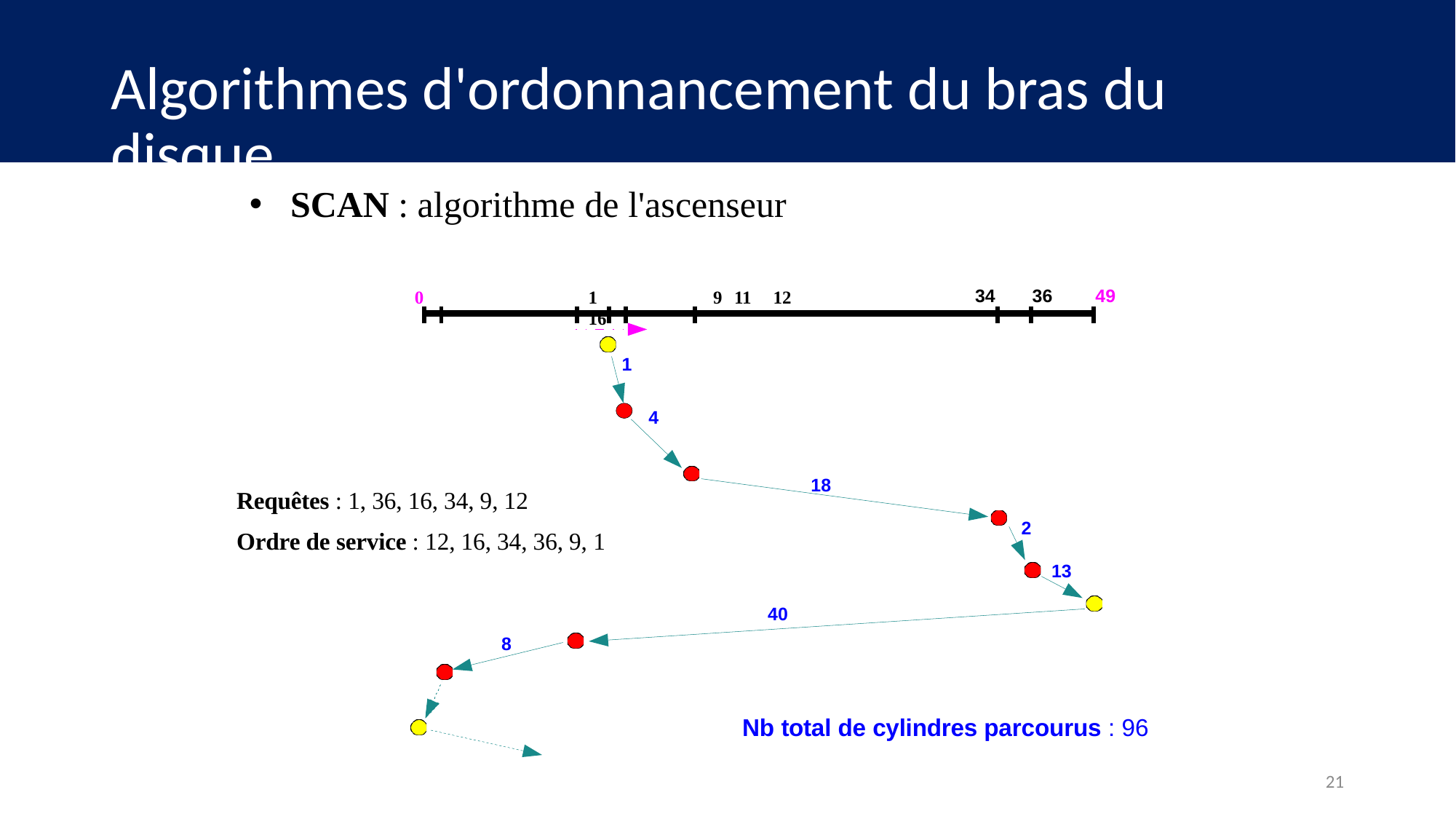

# Algorithmes d'ordonnancement du bras du disque
SCAN : algorithme de l'ascenseur

   0	1	 9	11	12	16
34	36
49

1

4
Requêtes : 1, 36, 16, 34, 9, 12
Ordre de service : 12, 16, 34, 36, 9, 1
18
2
13
40
8
Nb total de cylindres parcourus : 96
21